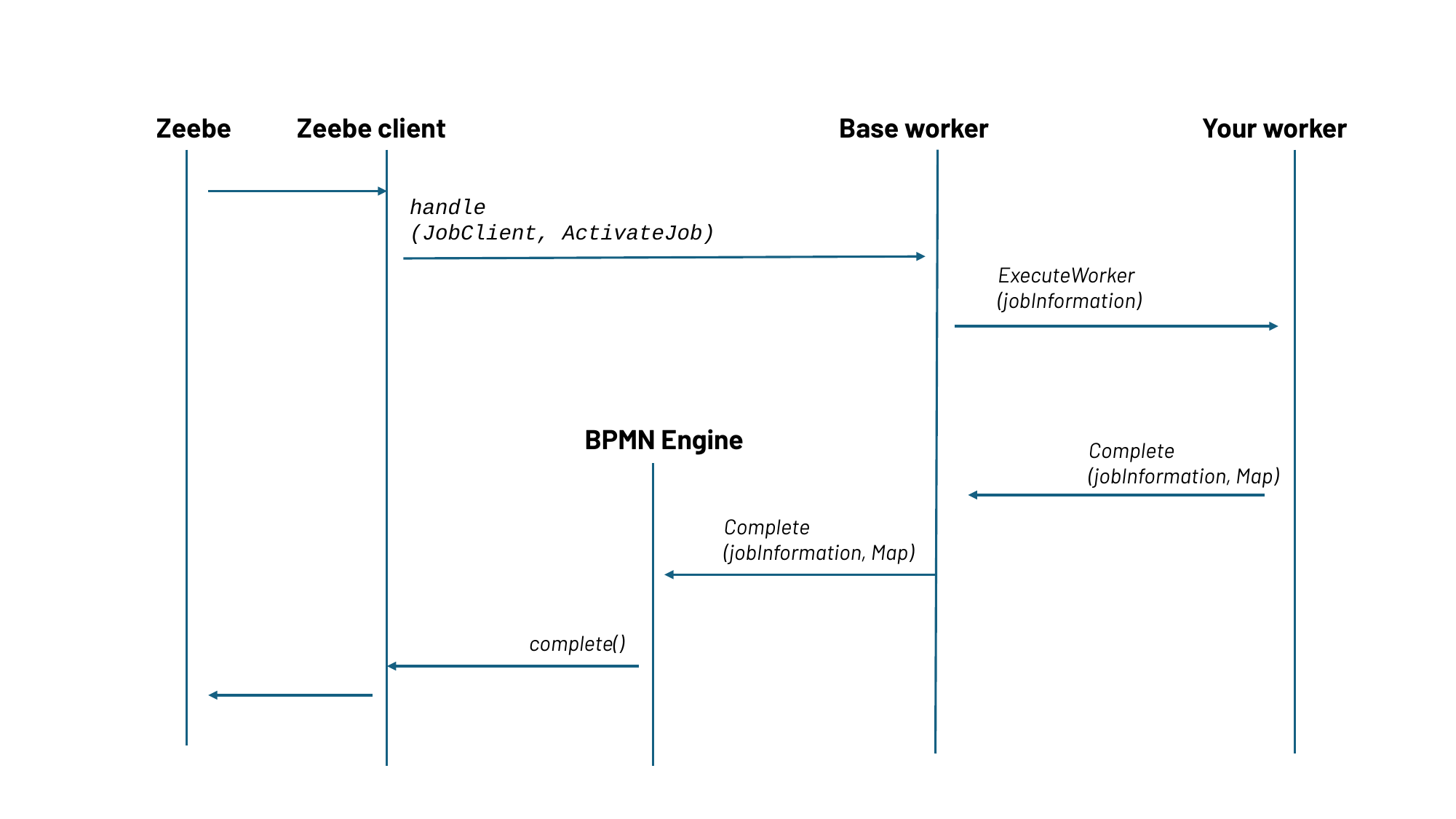

Zeebe            Zeebe client                                                                        Base worker                                       Your worker
handle
(JobClient, ActivateJob)
ExecuteWorker
(jobInformation)
BPMN Engine
Complete
(jobInformation, Map)
Complete
(jobInformation, Map)
complete()